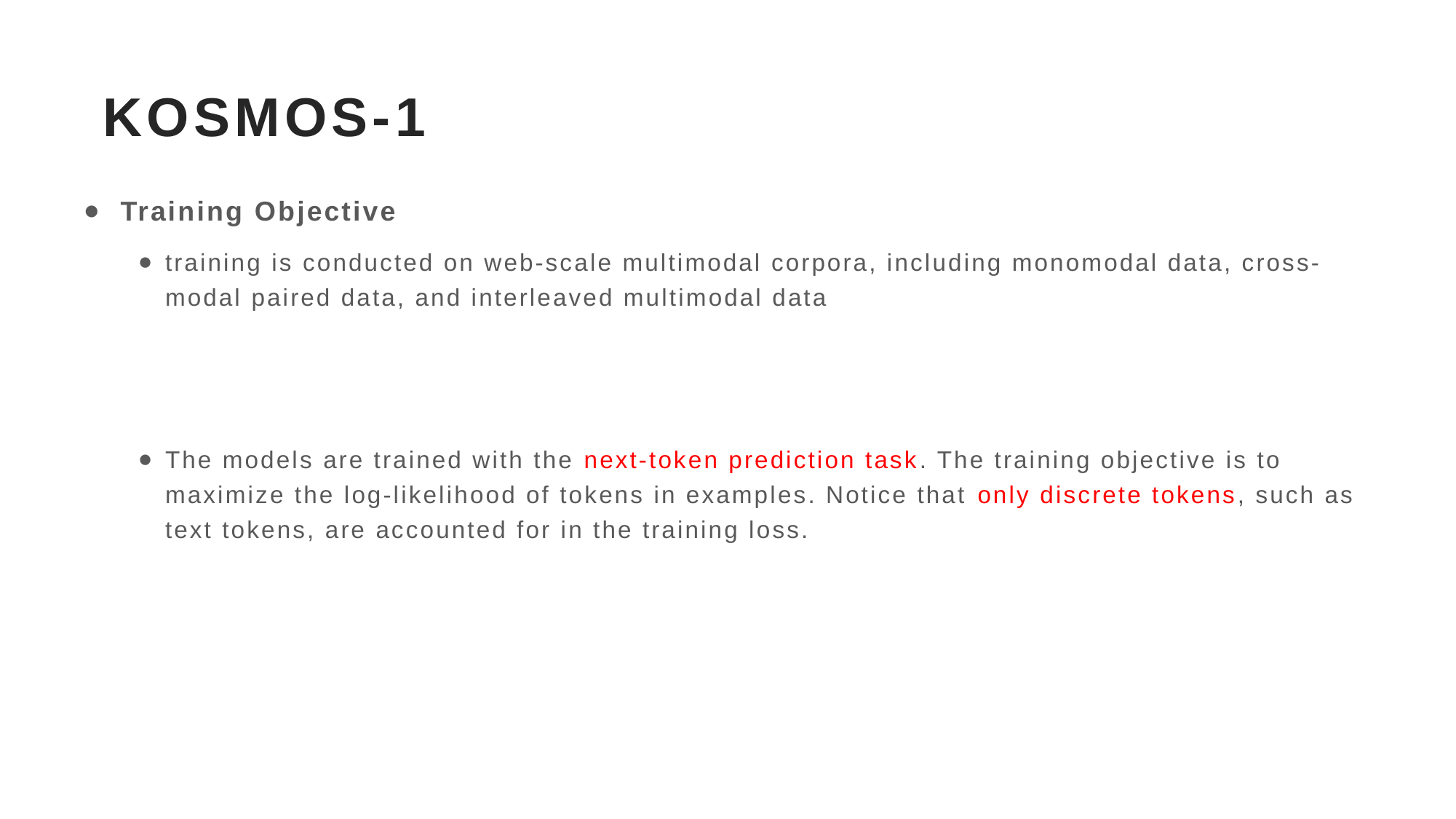

# KOSMOS-1
 Training Objective
training is conducted on web-scale multimodal corpora, including monomodal data, cross-modal paired data, and interleaved multimodal data

The models are trained with the next-token prediction task. The training objective is to maximize the log-likelihood of tokens in examples. Notice that only discrete tokens, such as text tokens, are accounted for in the training loss.